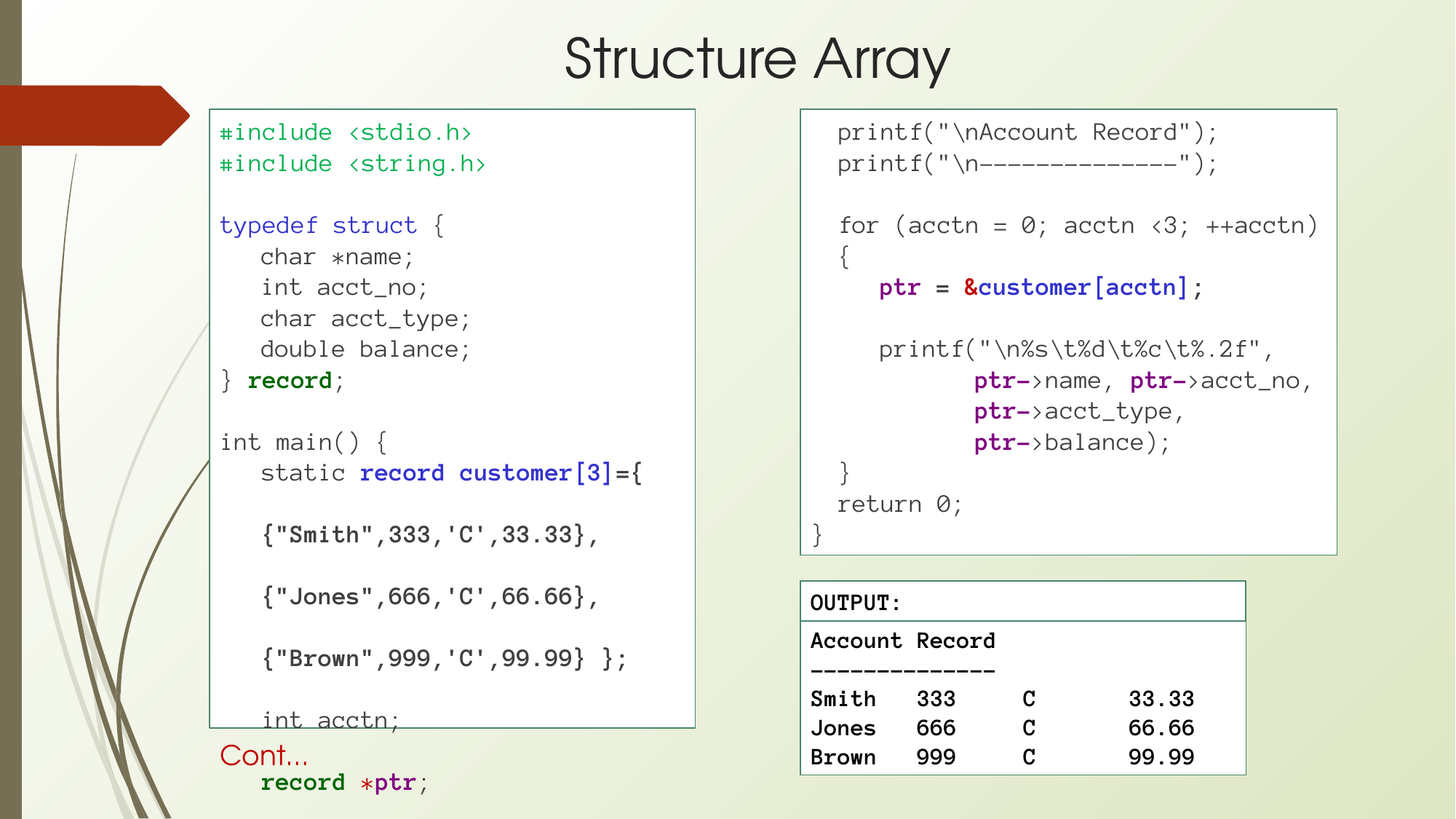

# Structure Array
#include <stdio.h>
#include <string.h>

typedef struct {
	char *name;
	int acct_no;
	char acct_type;
	double balance;
} record;

int main() {
	static record customer[3]={ 	{"Smith",333,'C',33.33},
		{"Jones",666,'C',66.66},
		{"Brown",999,'C',99.99} };

	int acctn;

	record *ptr;

printf("\nAccount Record");
printf("\n--------------");

for (acctn = 0; acctn <3; ++acctn)
{
	ptr = &customer[acctn];

  	printf("\n%s\t%d\t%c\t%.2f",
		ptr->name, ptr->acct_no,       	ptr->acct_type,
		ptr->balance);
}
	return 0;
}
OUTPUT:
Account Record
--------------
Smith   333     C       33.33
Jones   666     C       66.66
Brown   999     C       99.99
Cont…